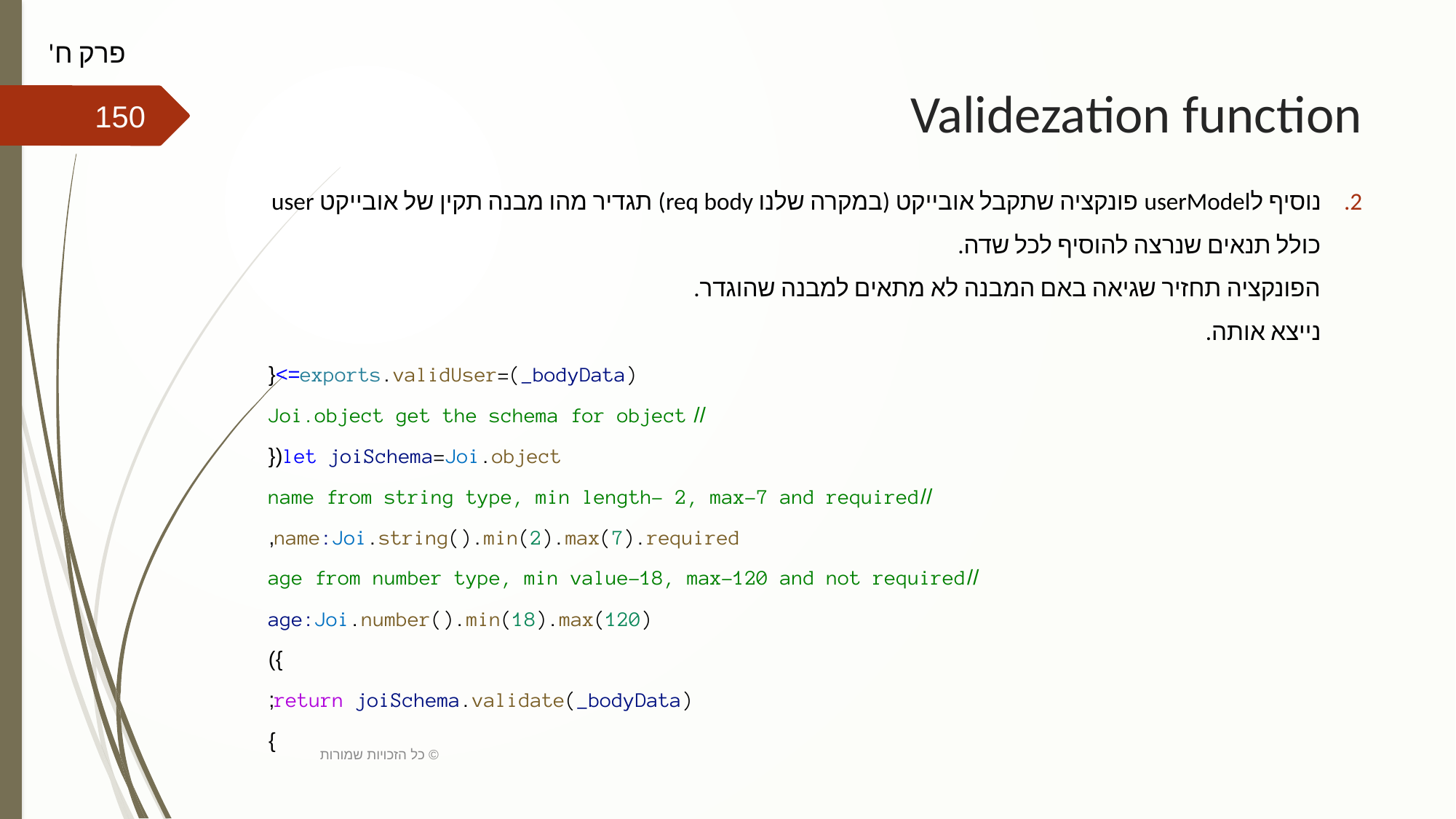

פרק ח'
# Validezation function
150
נוסיף לuserModel פונקציה שתקבל אובייקט (במקרה שלנו req body) תגדיר מהו מבנה תקין של אובייקט user כולל תנאים שנרצה להוסיף לכל שדה.
הפונקציה תחזיר שגיאה באם המבנה לא מתאים למבנה שהוגדר.
נייצא אותה.
exports.validUser=(_bodyData)=>{
    // Joi.object get the schema for object
        let joiSchema=Joi.object({
    //name from string type, min length- 2, max-7 and required
            name:Joi.string().min(2).max(7).required,
    //age from number type, min value-18, max-120 and not required
            age:Joi.number().min(18).max(120)
        })
        return joiSchema.validate(_bodyData);
    }

כל הזכויות שמורות ©